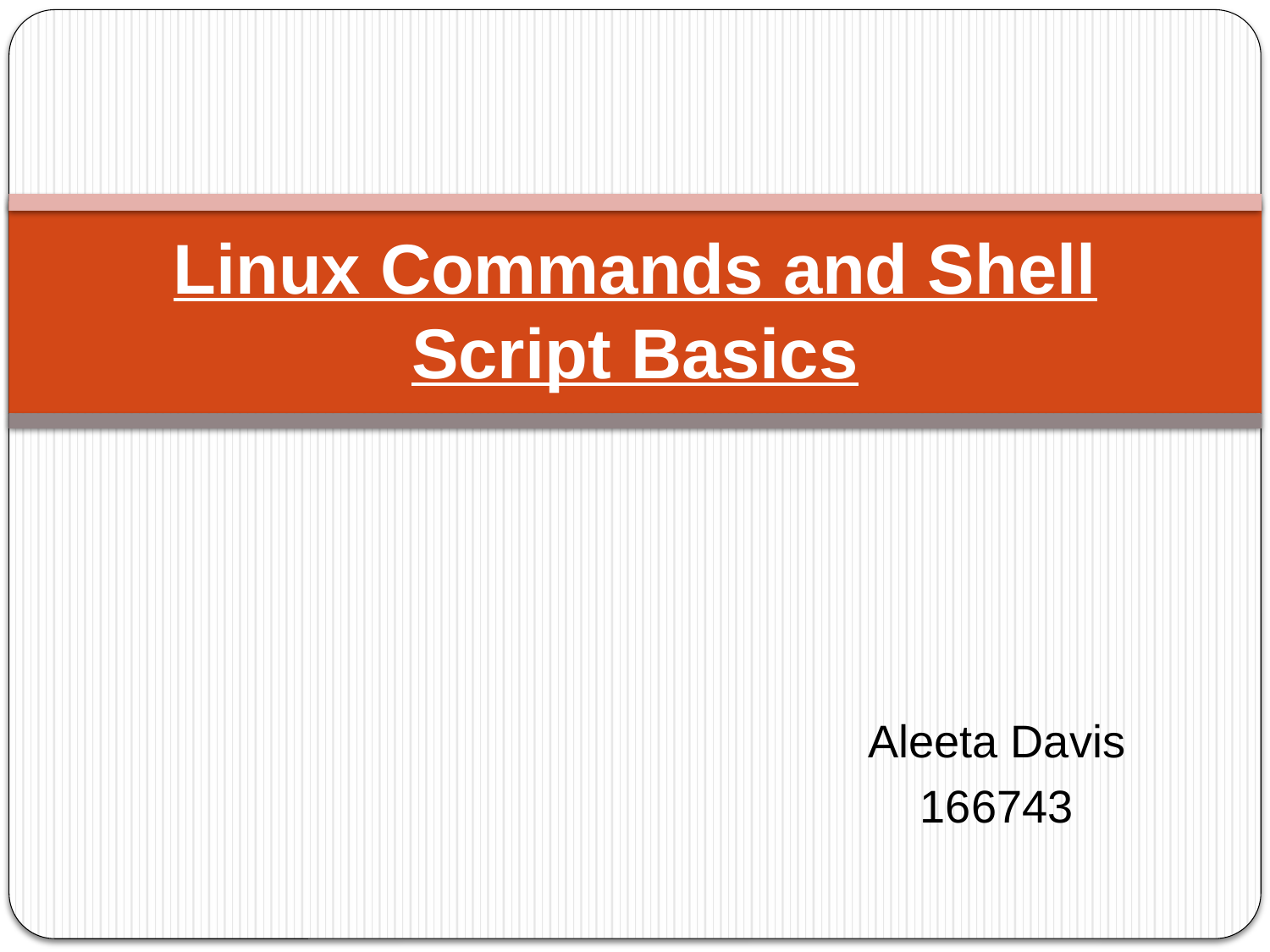

# Linux Commands and Shell Script Basics
Aleeta Davis
166743